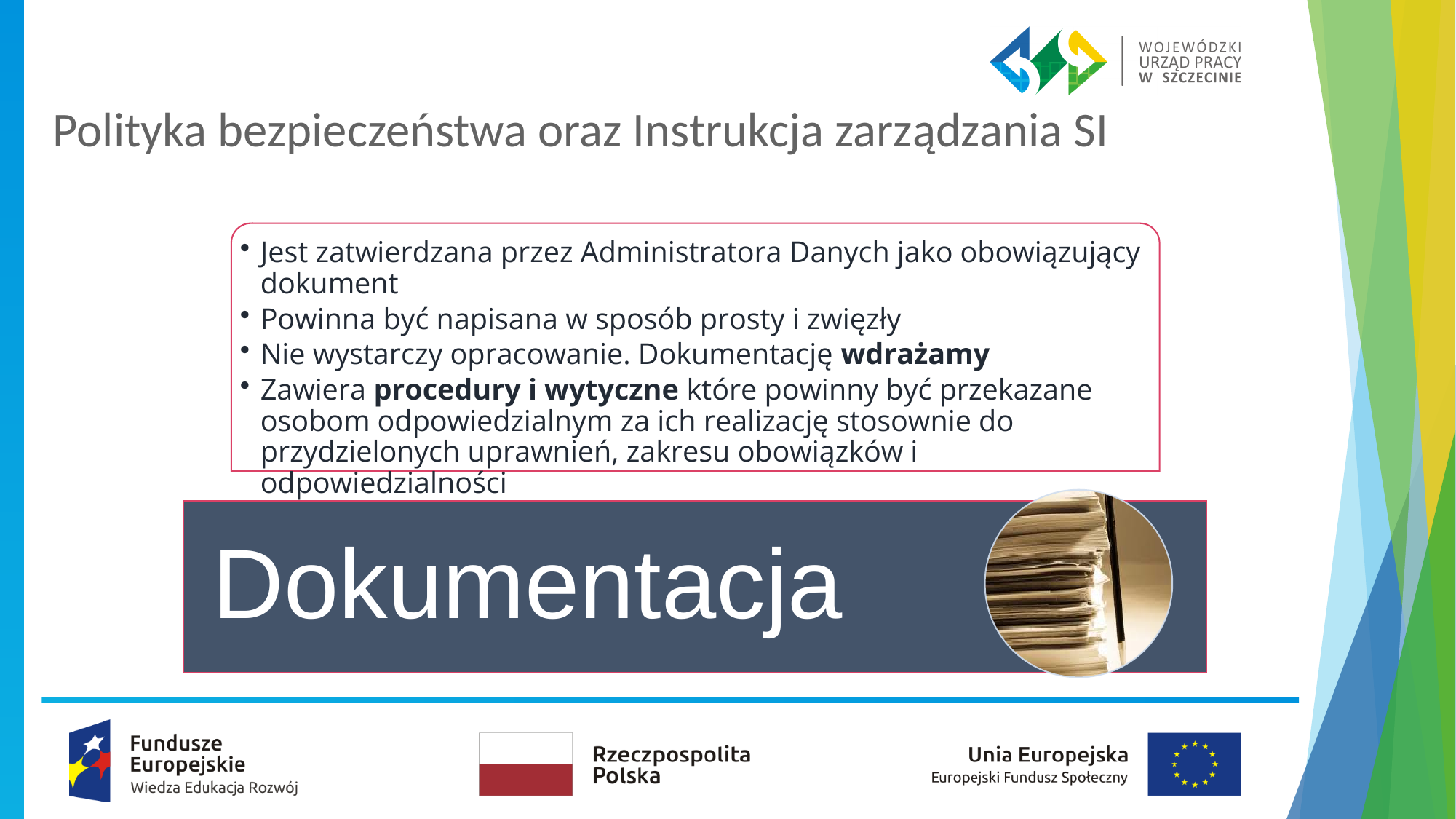

# Polityka bezpieczeństwa oraz Instrukcja zarządzania SI
Jest zatwierdzana przez Administratora Danych jako obowiązujący dokument
Powinna być napisana w sposób prosty i zwięzły
Nie wystarczy opracowanie. Dokumentację wdrażamy
Zawiera procedury i wytyczne które powinny być przekazane osobom odpowiedzialnym za ich realizację stosownie do przydzielonych uprawnień, zakresu obowiązków i odpowiedzialności
Dokumentacja